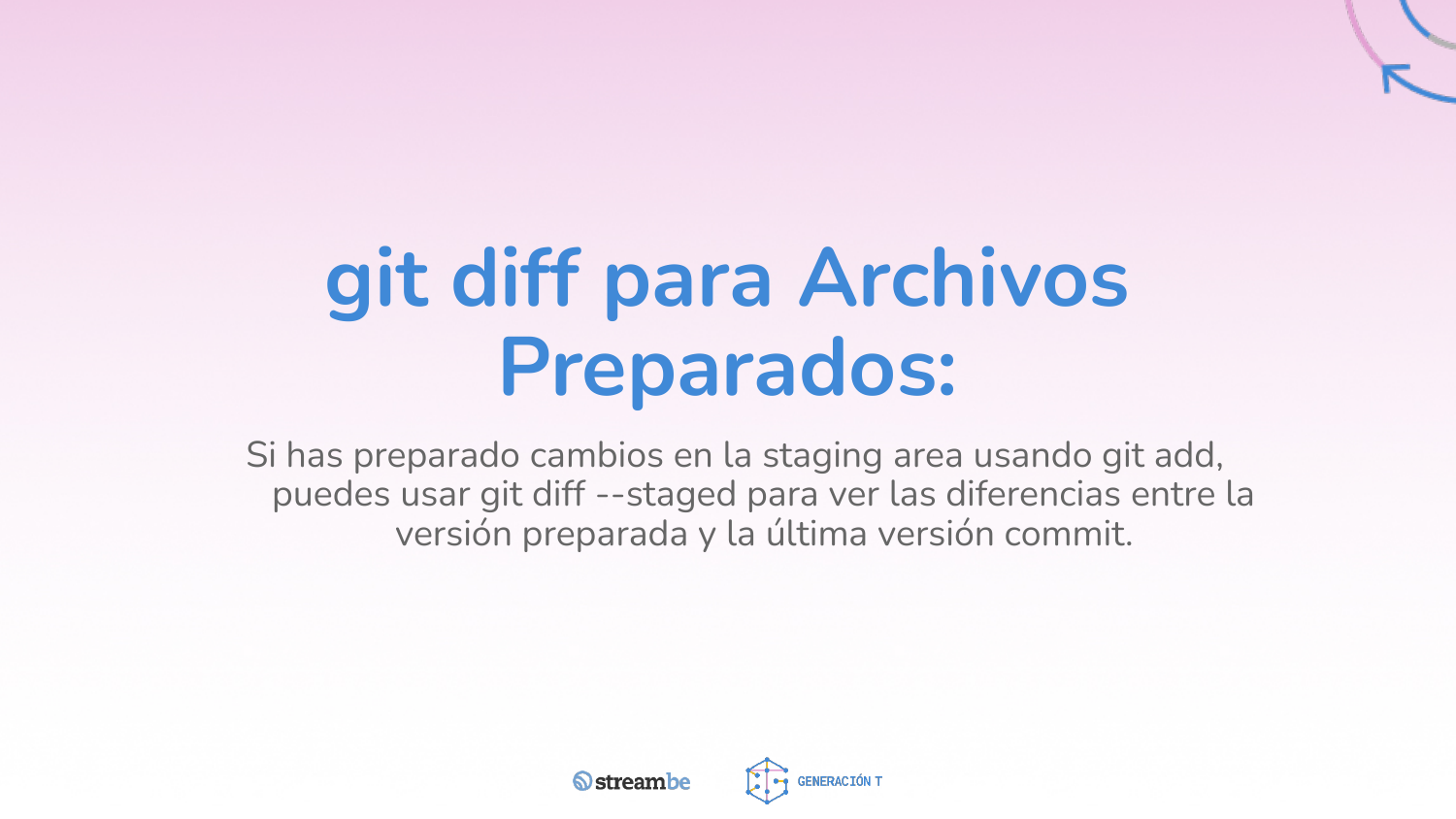

# git diff para Archivos Preparados:
Si has preparado cambios en la staging area usando git add, puedes usar git diff --staged para ver las diferencias entre la versión preparada y la última versión commit.